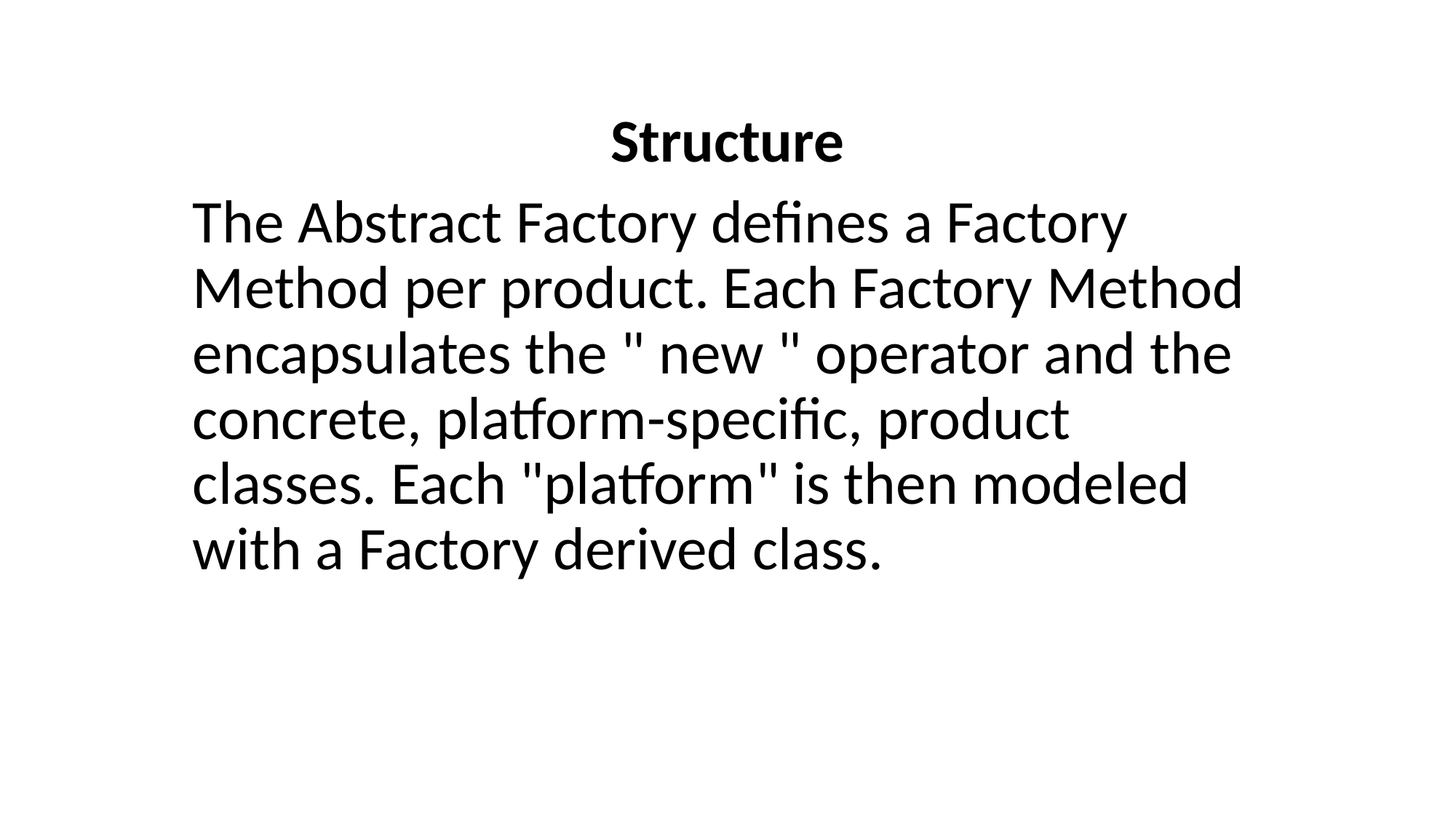

Structure
The Abstract Factory defines a Factory Method per product. Each Factory Method encapsulates the " new " operator and the concrete, platform-specific, product classes. Each "platform" is then modeled with a Factory derived class.